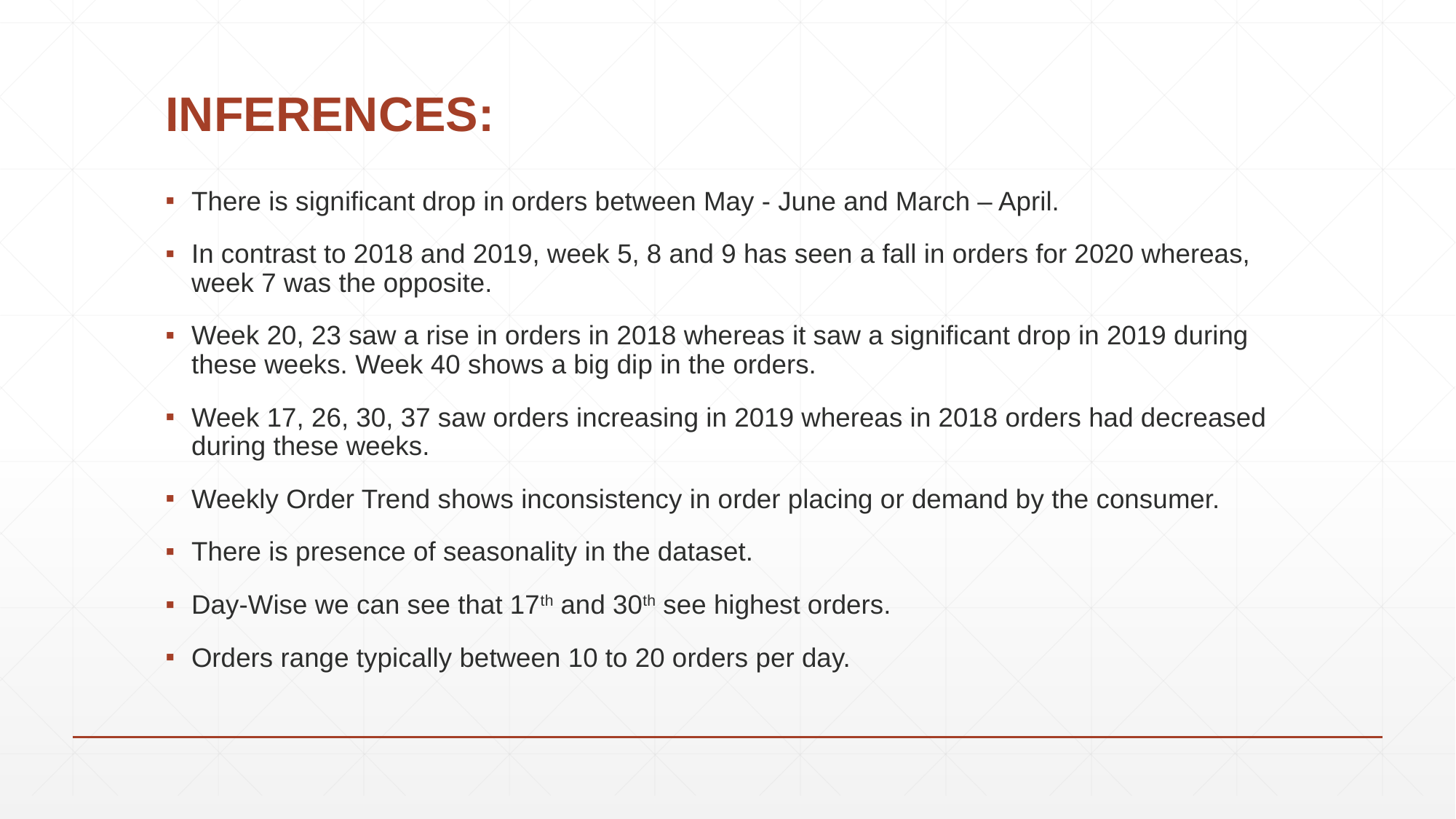

# INFERENCES:

There is significant drop in orders between May - June and March – April.
In contrast to 2018 and 2019, week 5, 8 and 9 has seen a fall in orders for 2020 whereas, week 7 was the opposite.
Week 20, 23 saw a rise in orders in 2018 whereas it saw a significant drop in 2019 during these weeks. Week 40 shows a big dip in the orders.
Week 17, 26, 30, 37 saw orders increasing in 2019 whereas in 2018 orders had decreased during these weeks.
Weekly Order Trend shows inconsistency in order placing or demand by the consumer.
There is presence of seasonality in the dataset.
Day-Wise we can see that 17th and 30th see highest orders.
Orders range typically between 10 to 20 orders per day.